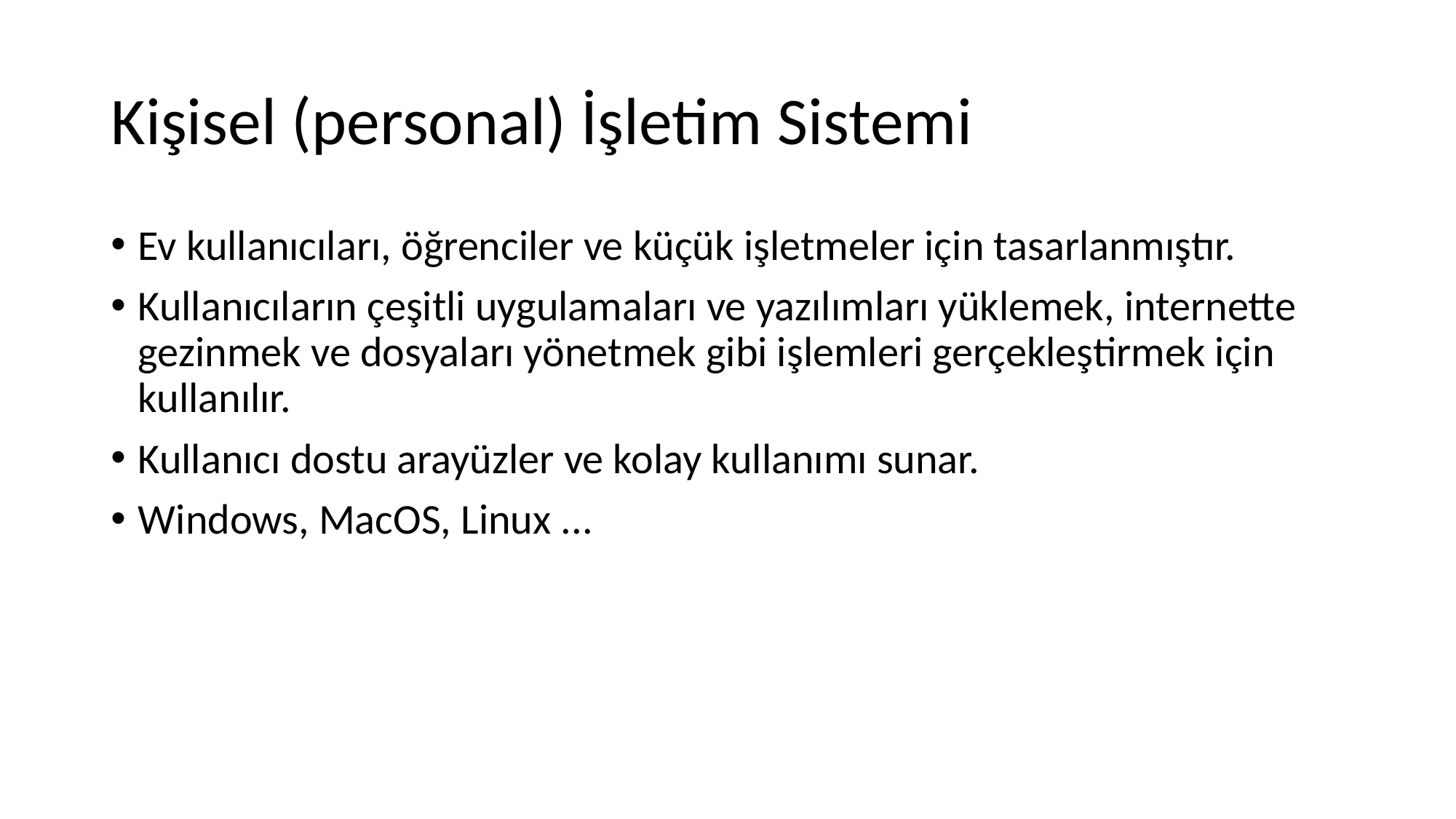

# Kişisel (personal) İşletim Sistemi
Ev kullanıcıları, öğrenciler ve küçük işletmeler için tasarlanmıştır.
Kullanıcıların çeşitli uygulamaları ve yazılımları yüklemek, internette gezinmek ve dosyaları yönetmek gibi işlemleri gerçekleştirmek için kullanılır.
Kullanıcı dostu arayüzler ve kolay kullanımı sunar.
Windows, MacOS, Linux ...